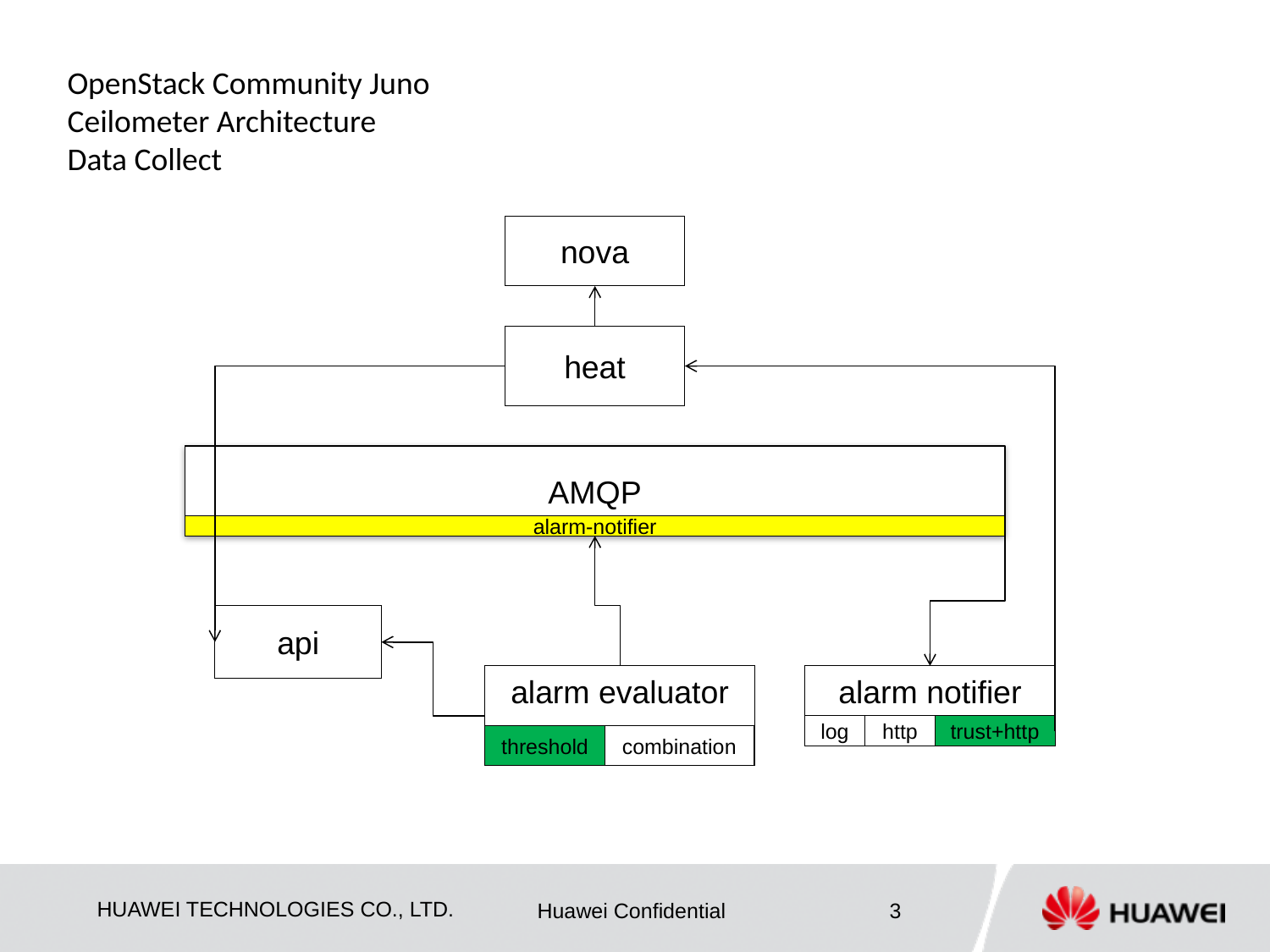

OpenStack Community Juno Ceilometer Architecture
Data Collect
nova
heat
AMQP
alarm-notifier
api
alarm evaluator
threshold
combination
alarm notifier
log
http
trust+http